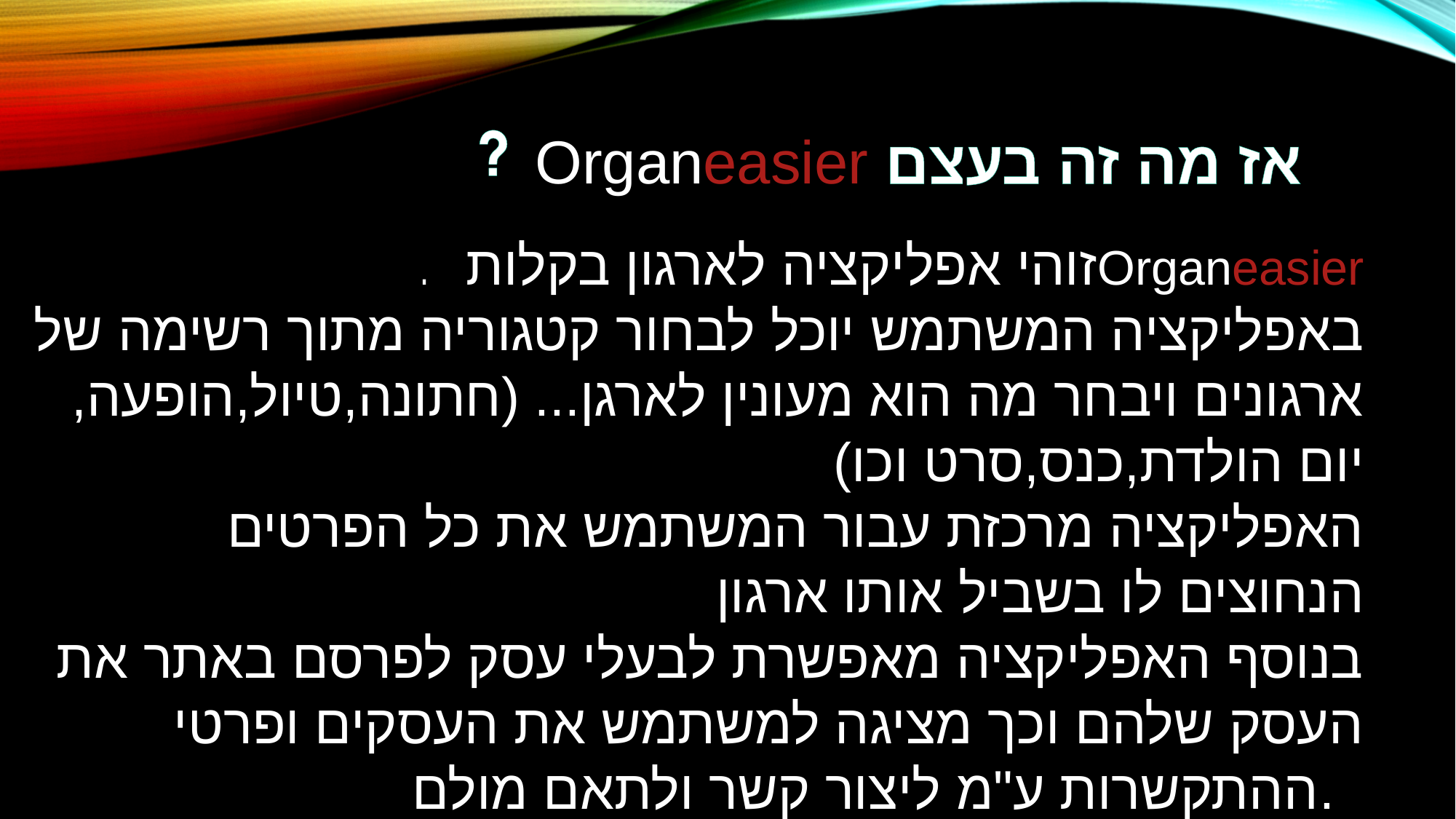

Organeasier אז מה זה בעצם
?
.   זוהי אפליקציה לארגון בקלותOrganeasier
באפליקציה המשתמש יוכל לבחור קטגוריה מתוך רשימה של ארגונים ויבחר מה הוא מעונין לארגן... (חתונה,טיול,הופעה,יום הולדת,כנס,סרט וכו)
האפליקציה מרכזת עבור המשתמש את כל הפרטים הנחוצים לו בשביל אותו ארגון
בנוסף האפליקציה מאפשרת לבעלי עסק לפרסם באתר את העסק שלהם וכך מציגה למשתמש את העסקים ופרטי ההתקשרות ע"מ ליצור קשר ולתאם מולם.
האפליקציה תיהיה נוחה קלה וידידותית למשתמש.
עם האפליקציה הארגון פשוט וקל יותר!